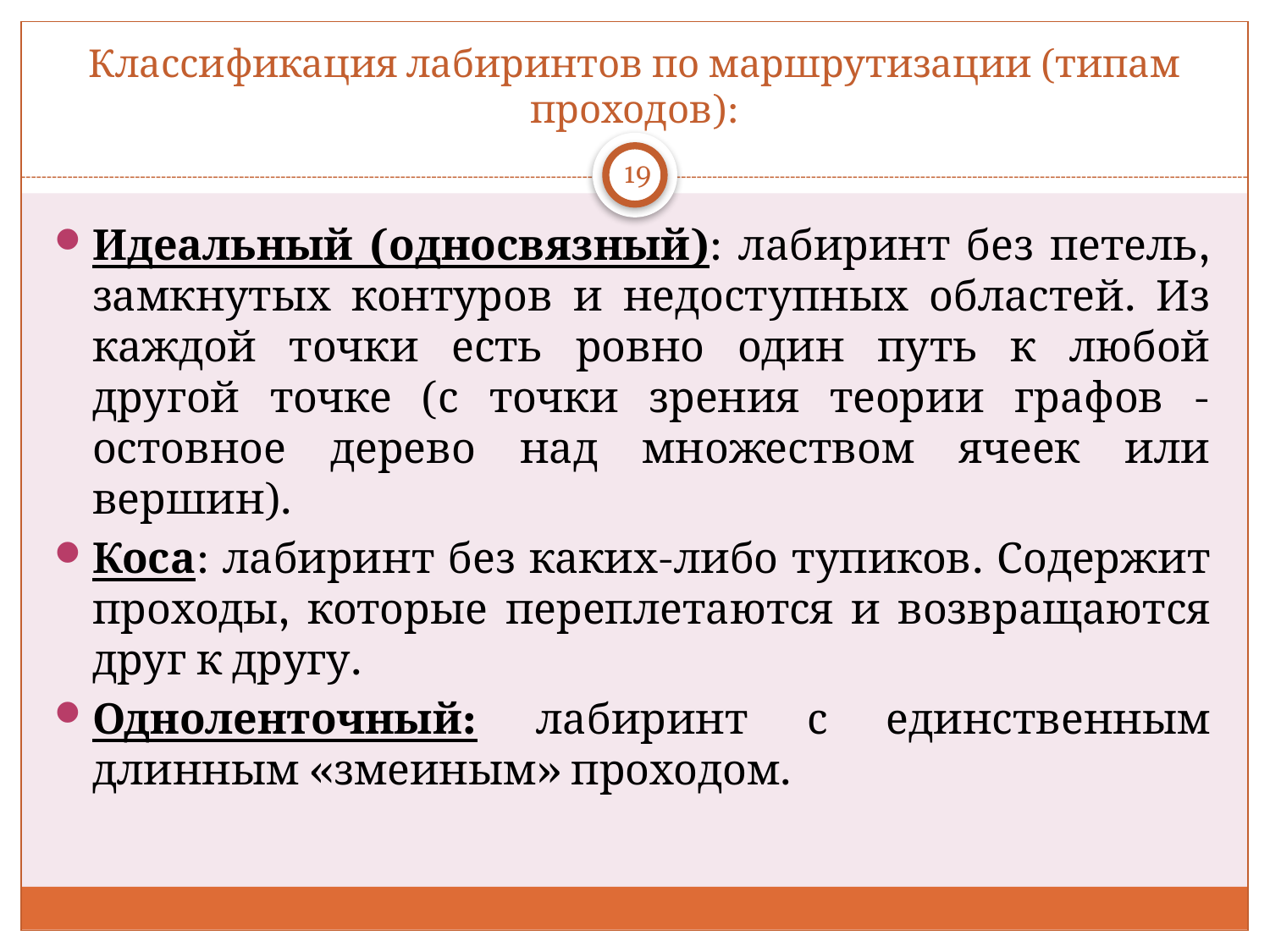

# Классификация лабиринтов по маршрутизации (типам проходов):
19
Идеальный (односвязный): лабиринт без петель, замкнутых контуров и недоступных областей. Из каждой точки есть ровно один путь к любой другой точке (с точки зрения теории графов - остовное дерево над множеством ячеек или вершин).
Коса: лабиринт без каких-либо тупиков. Содержит проходы, которые переплетаются и возвращаются друг к другу.
Одноленточный: лабиринт с единственным длинным «змеиным» проходом.